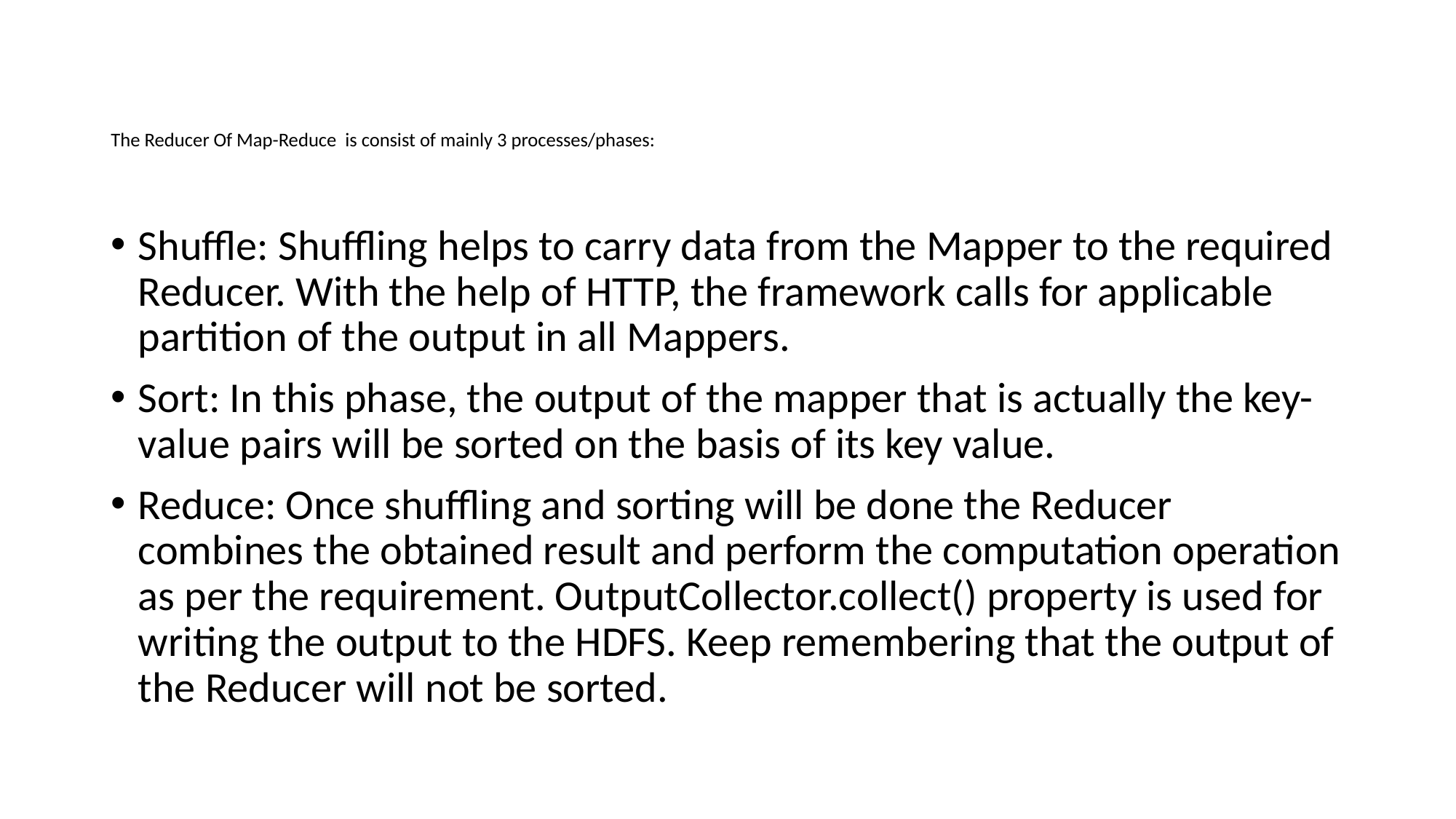

# The Reducer Of Map-Reduce  is consist of mainly 3 processes/phases:
Shuffle: Shuffling helps to carry data from the Mapper to the required Reducer. With the help of HTTP, the framework calls for applicable partition of the output in all Mappers.
Sort: In this phase, the output of the mapper that is actually the key-value pairs will be sorted on the basis of its key value.
Reduce: Once shuffling and sorting will be done the Reducer combines the obtained result and perform the computation operation as per the requirement. OutputCollector.collect() property is used for writing the output to the HDFS. Keep remembering that the output of the Reducer will not be sorted.